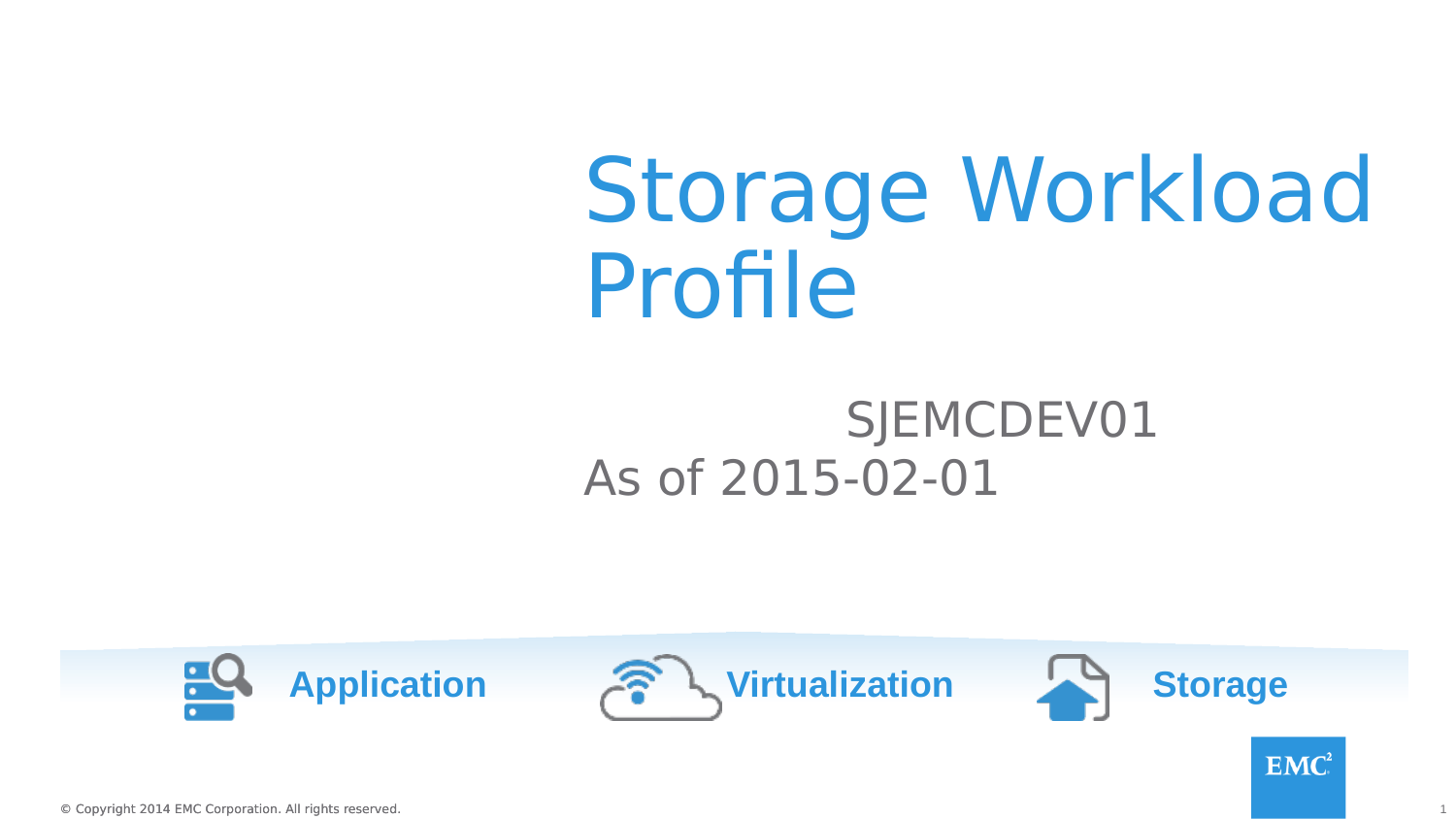

# Storage Workload Profile
 SJEMCDEV01
As of 2015-02-01